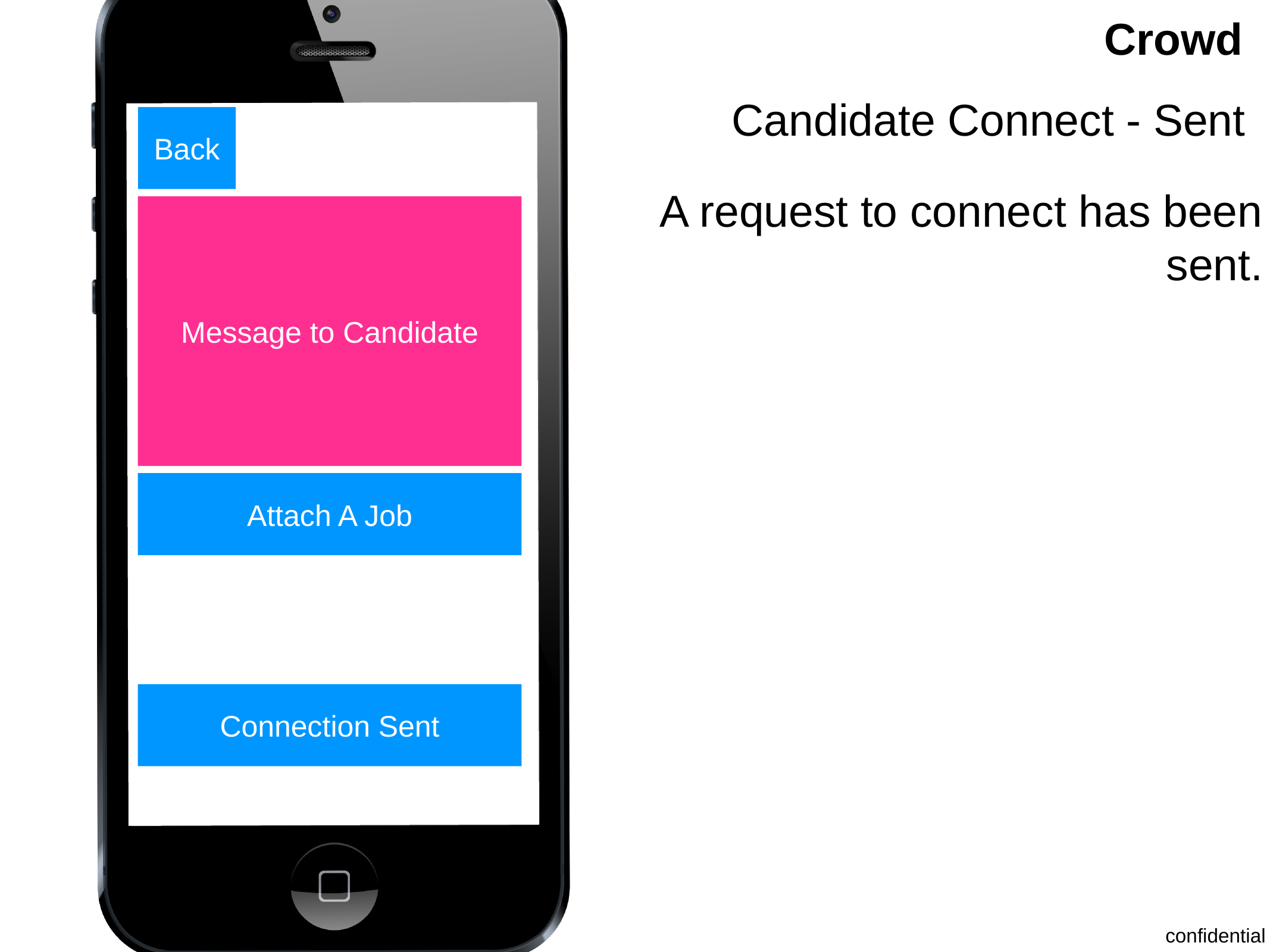

Candidate Connect - Sent
Back
A request to connect has been sent.
Message to Candidate
Attach A Job
Connection Sent